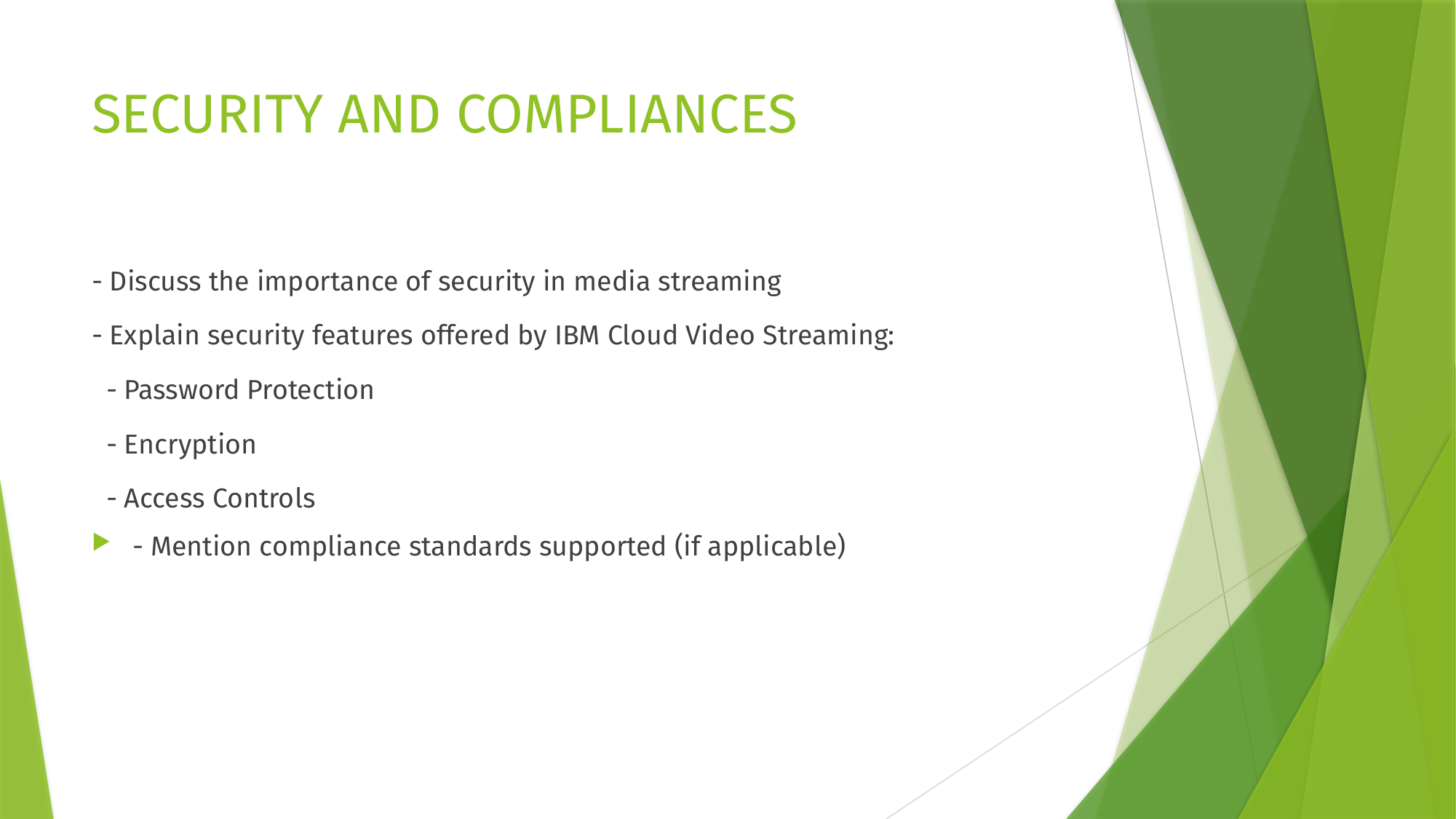

# SECURITY AND COMPLIANCES
- Discuss the importance of security in media streaming
- Explain security features offered by IBM Cloud Video Streaming:
  - Password Protection
  - Encryption
  - Access Controls
- Mention compliance standards supported (if applicable)